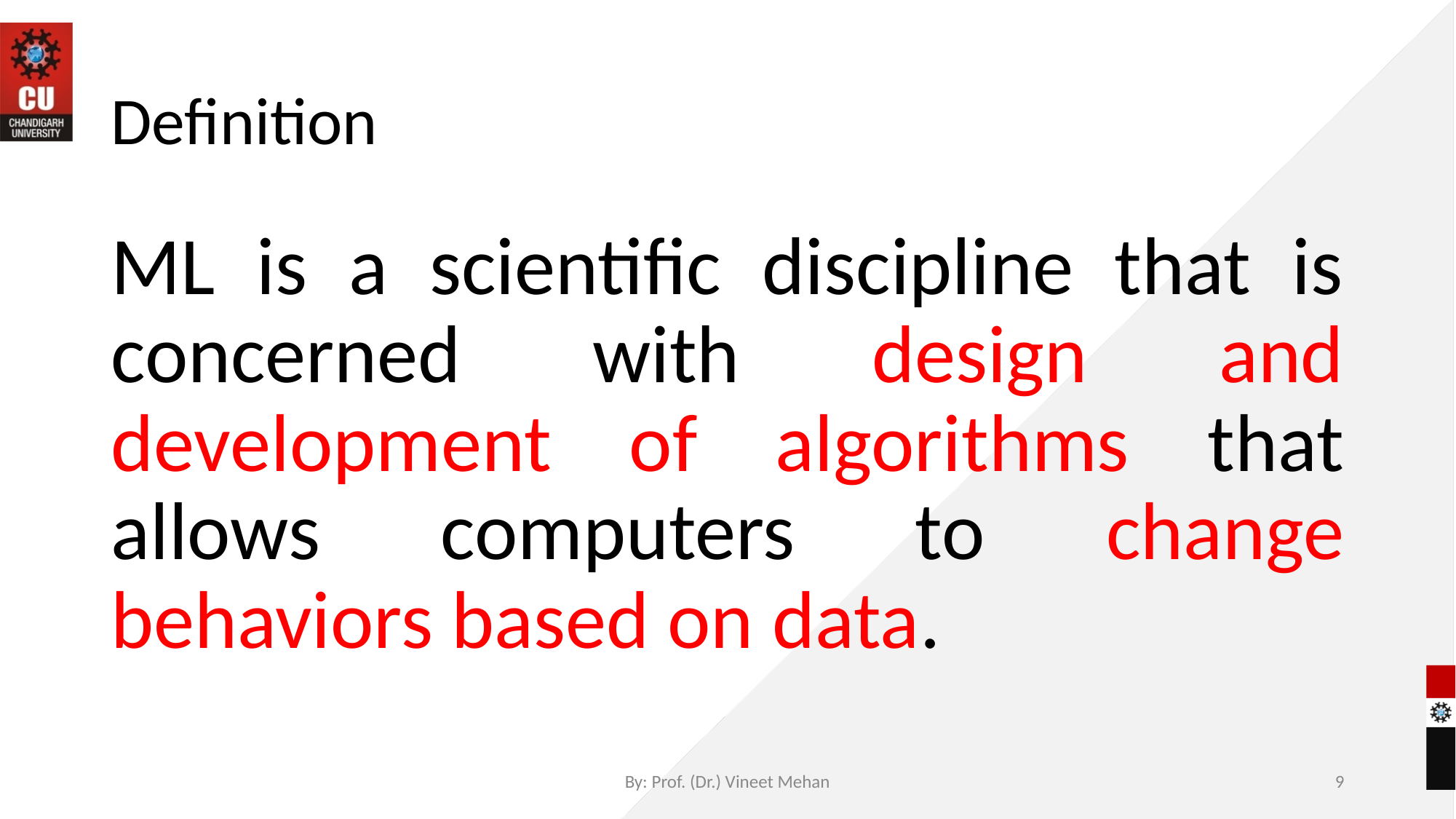

# Definition
ML is a scientific discipline that is concerned with design and development of algorithms that allows computers to change behaviors based on data.
By: Prof. (Dr.) Vineet Mehan
9